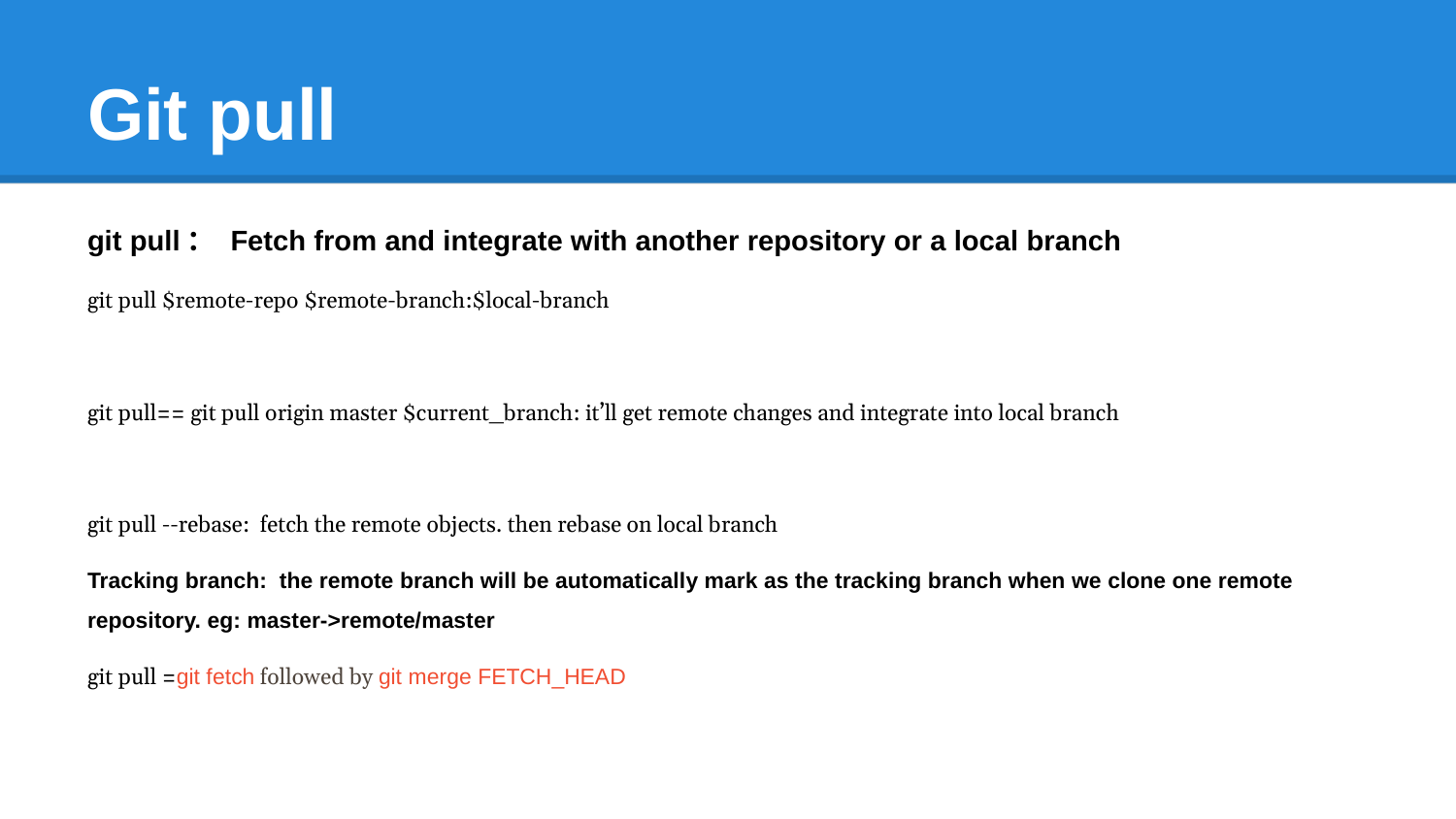

# Git pull
git pull： Fetch from and integrate with another repository or a local branch
git pull $remote-repo $remote-branch:$local-branch

git pull== git pull origin master $current_branch: it’ll get remote changes and integrate into local branch

git pull --rebase:  fetch the remote objects. then rebase on local branch
Tracking branch:  the remote branch will be automatically mark as the tracking branch when we clone one remote repository. eg: master->remote/master
git pull =git fetch followed by git merge FETCH_HEAD